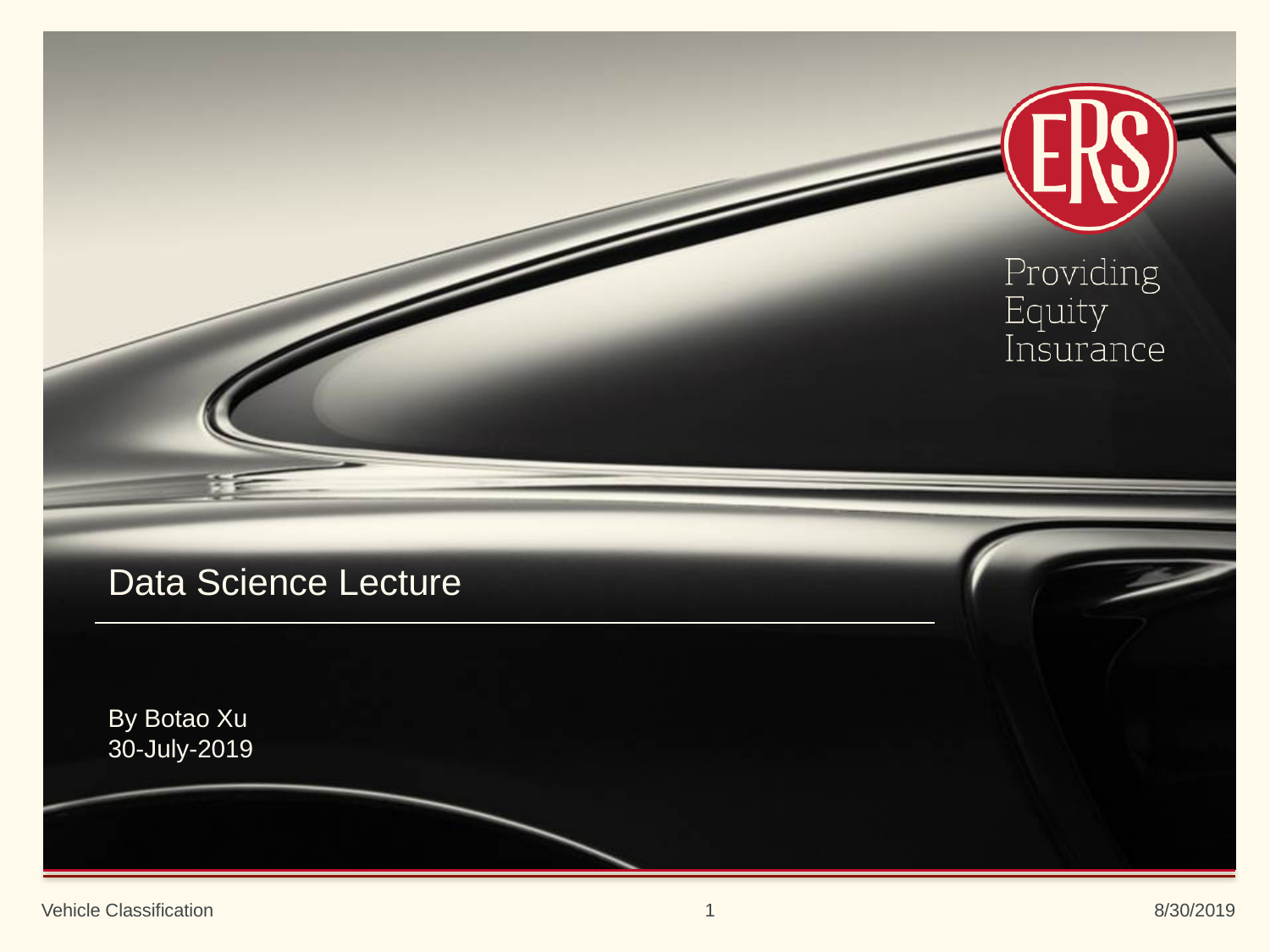

# Data Science Lecture
By Botao Xu
30-July-2019
Vehicle Classification
1
8/30/2019